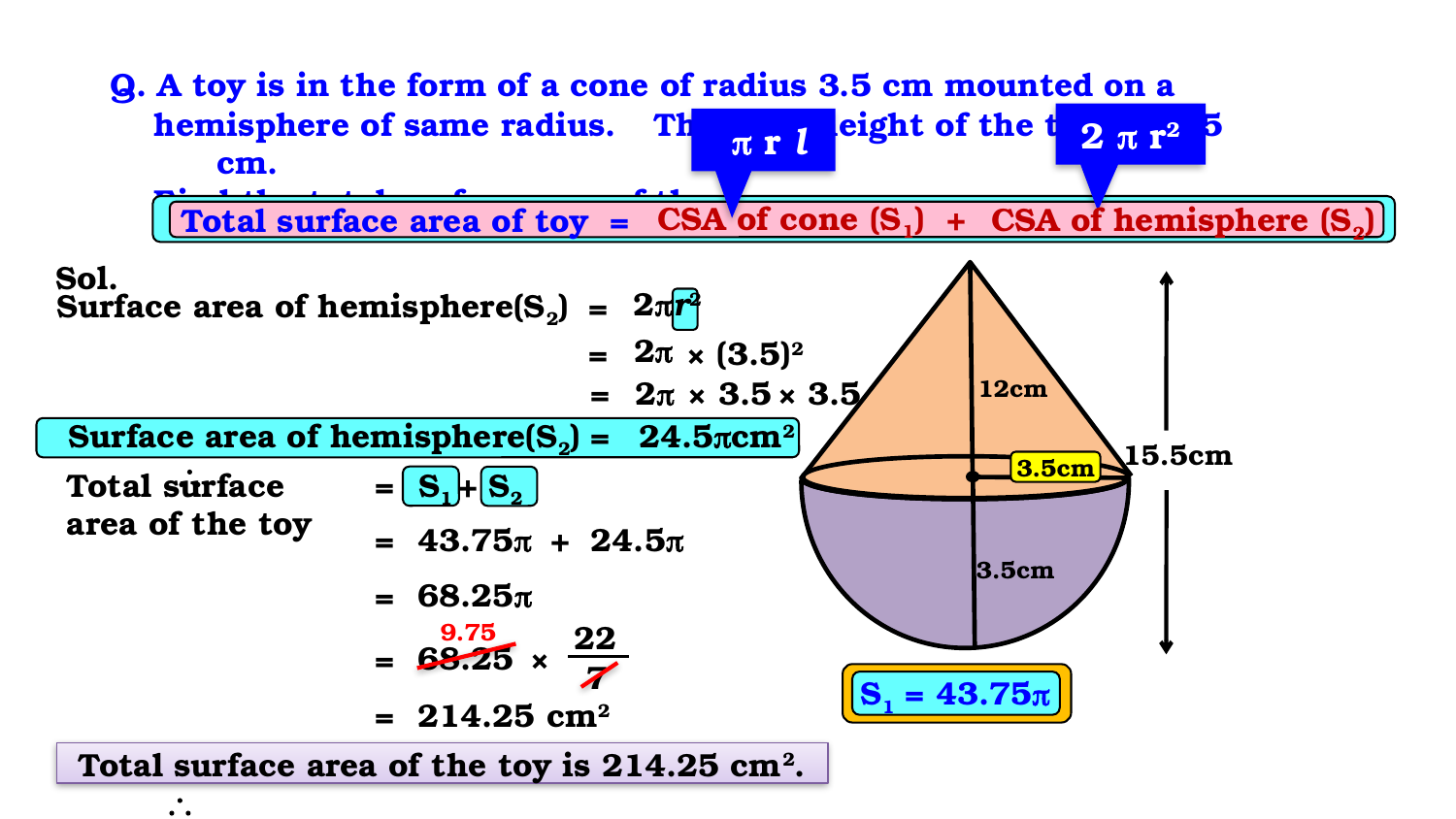

Q. A toy is in the form of a cone of radius 3.5 cm mounted on a
    hemisphere of same radius. 	The total height of the toy is 15.5 cm.
    Find the total surface area of the toy.
2 π r2
 π r l
CSA of cone (S1)  +
CSA of hemisphere (S2)
Total surface area of toy  =

Sol.

15.5cm

12cm
3.5cm
2πr2
Surface area of hemisphere(S2)
=

2π
=
× (3.5)2
=
2π
× 3.5
× 3.5
	∴
Surface area of hemisphere(S2)
=
24.5πcm2

3.5cm

=
S1 + S2
Total surface
area of the toy

=
43.75π
+
24.5π
68.25π
=
9.75
22
×
68.25
=
7

S1 = 43.75π

=
214.25 cm2
Total surface area of the toy is 214.25 cm2.
	∴